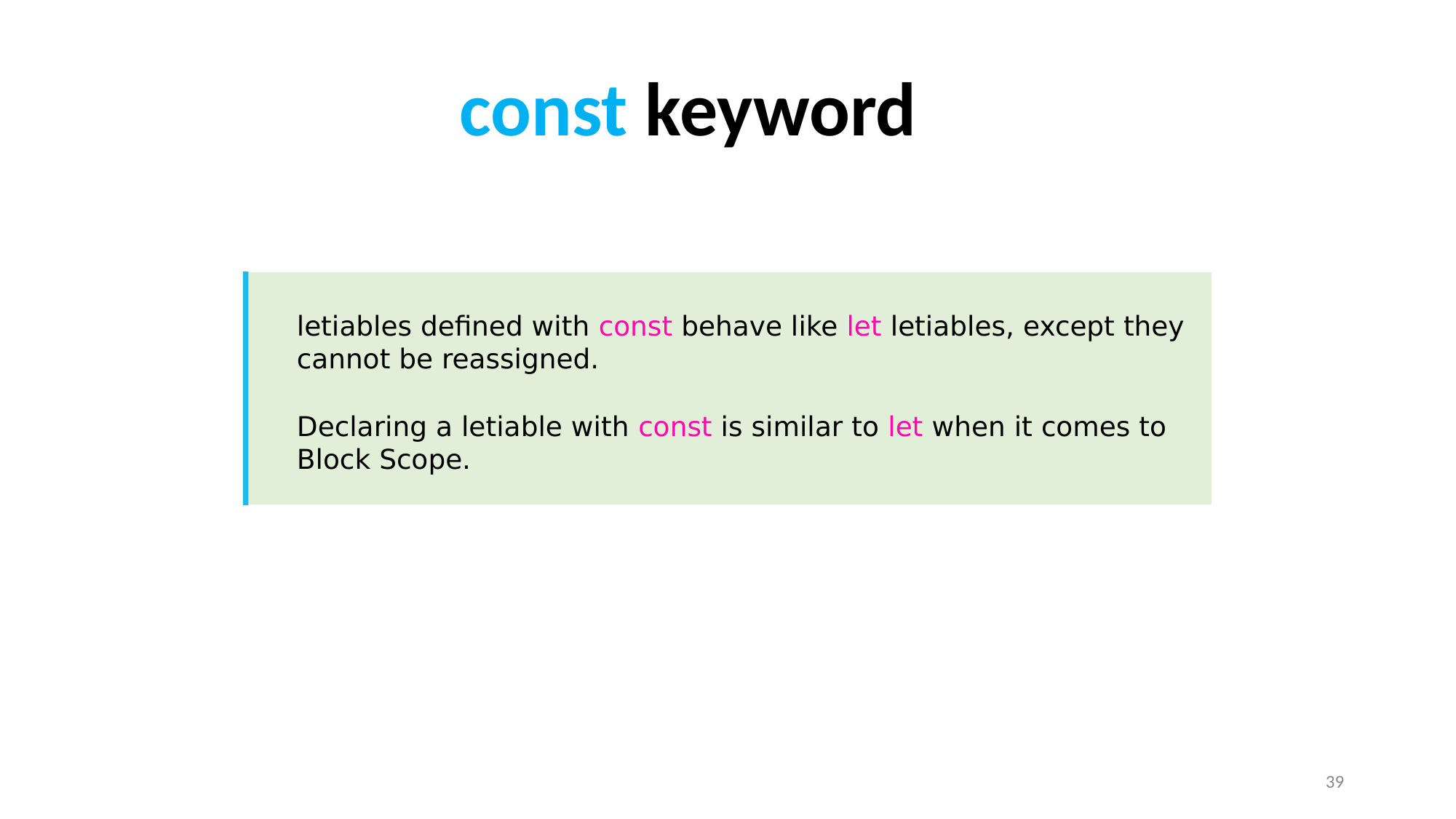

const keyword

letiables defined with const behave like let letiables, except they cannot be reassigned.
Declaring a letiable with const is similar to let when it comes to Block Scope.
39